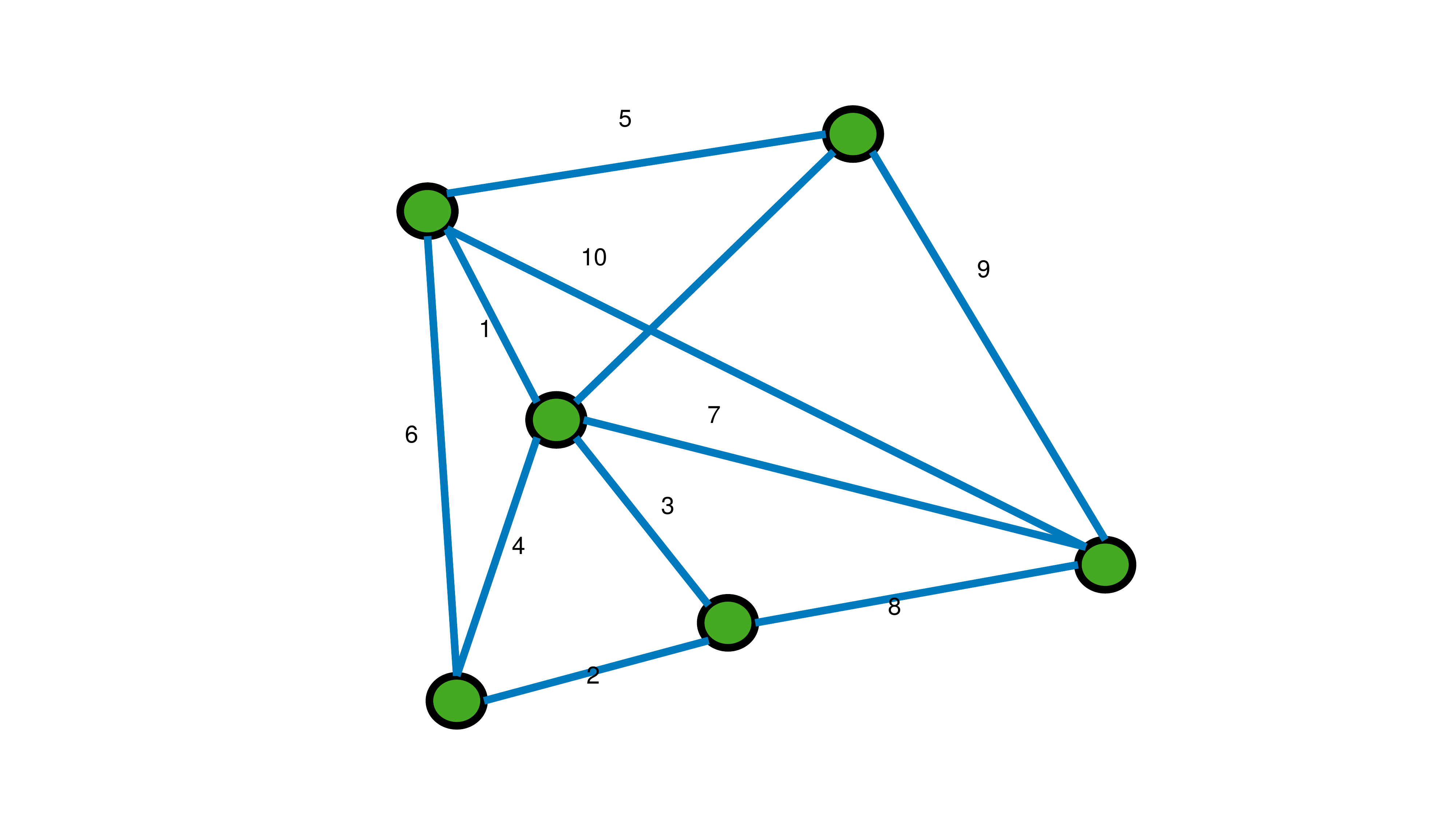

5

10
9
1
7

6
3
4

8

2